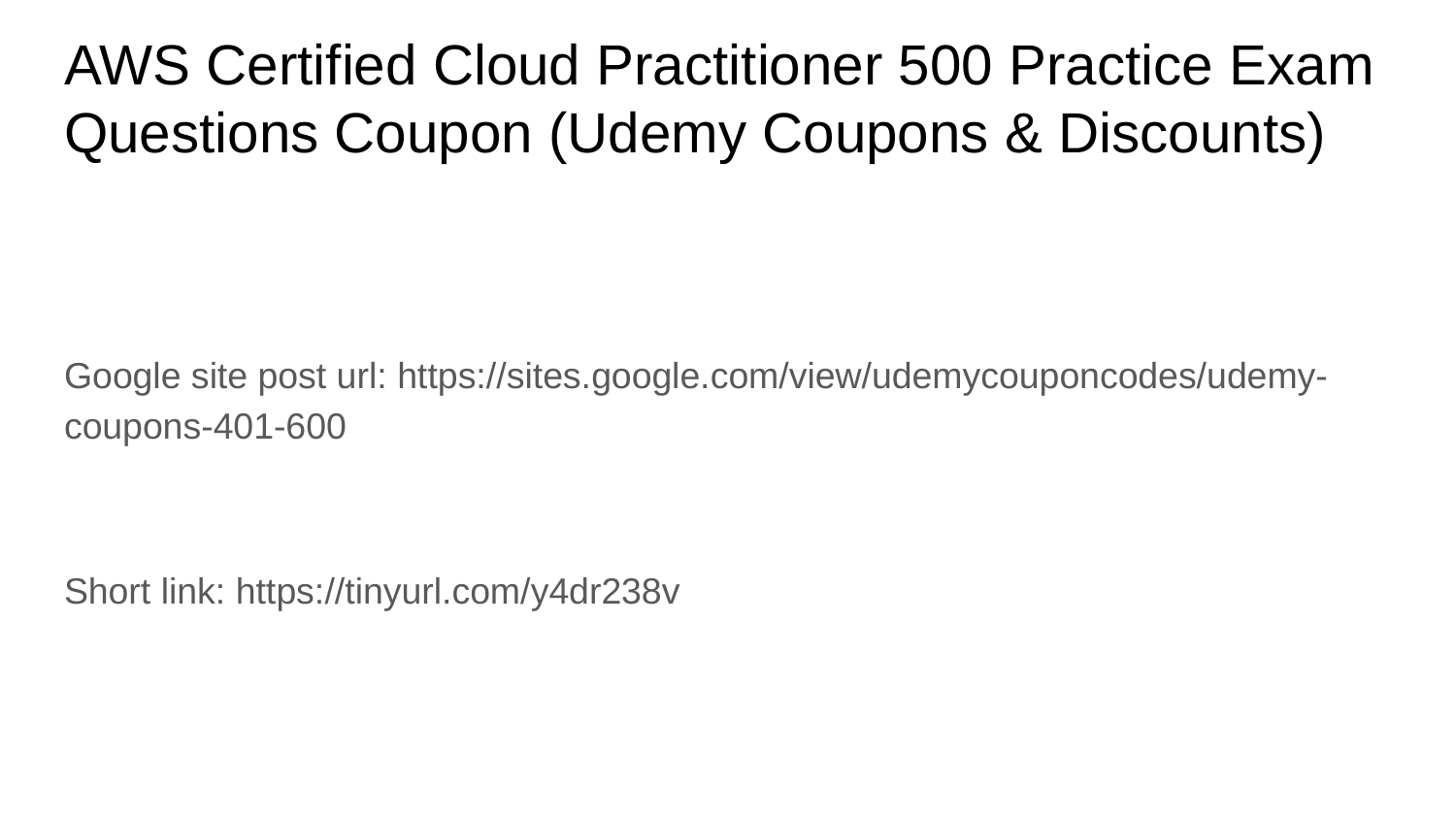

# AWS Certified Cloud Practitioner 500 Practice Exam Questions Coupon (Udemy Coupons & Discounts)

Google site post url: https://sites.google.com/view/udemycouponcodes/udemy-coupons-401-600

Short link: https://tinyurl.com/y4dr238v